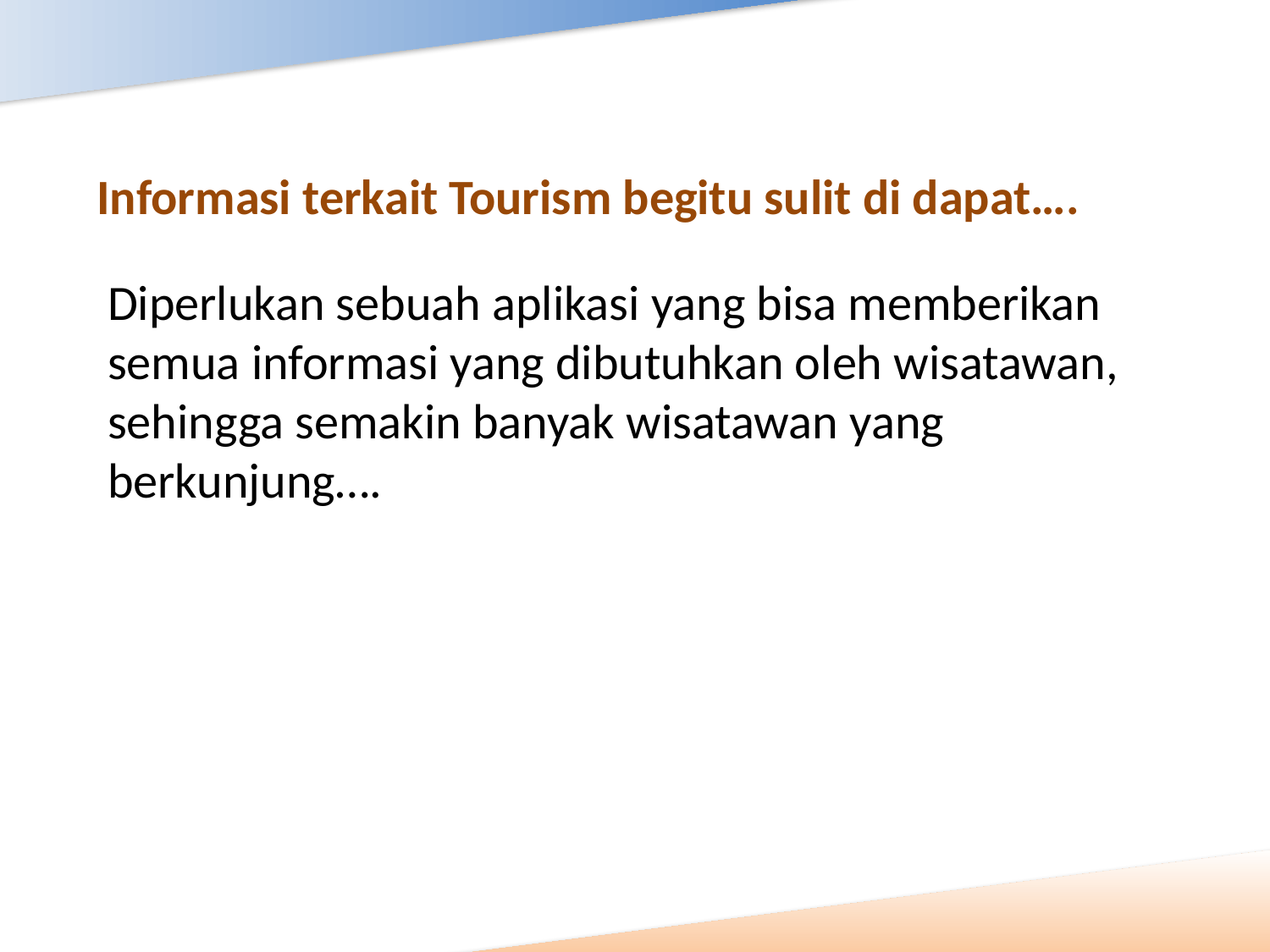

Informasi terkait Tourism begitu sulit di dapat….
Diperlukan sebuah aplikasi yang bisa memberikan semua informasi yang dibutuhkan oleh wisatawan, sehingga semakin banyak wisatawan yang berkunjung….